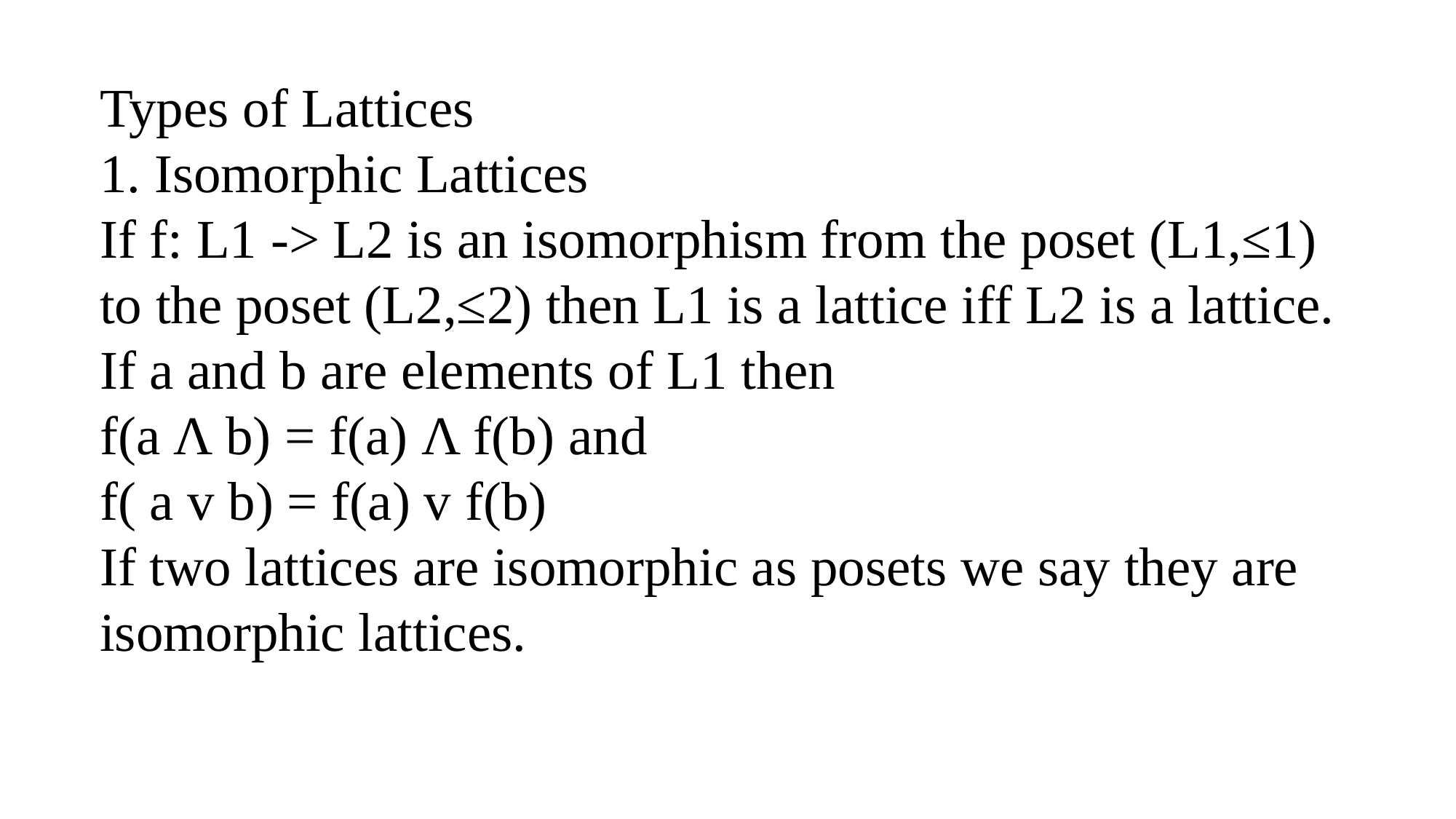

Types of Lattices
1. Isomorphic Lattices
If f: L1 -> L2 is an isomorphism from the poset (L1,≤1) to the poset (L2,≤2) then L1 is a lattice iff L2 is a lattice.
If a and b are elements of L1 then
f(a Λ b) = f(a) Λ f(b) and
f( a v b) = f(a) v f(b)
If two lattices are isomorphic as posets we say they are
isomorphic lattices.